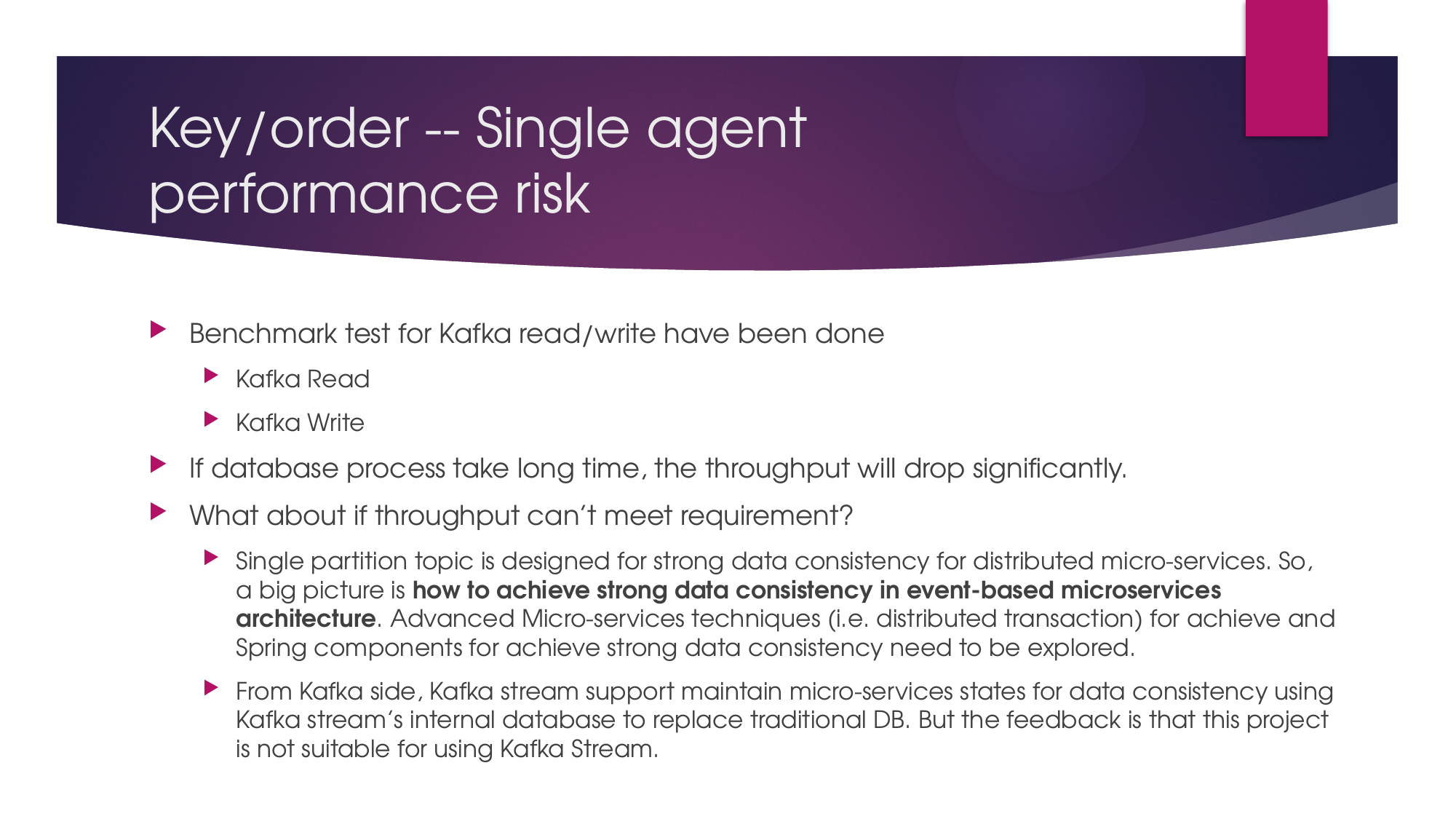

# Key/order -- Single agent performance risk
Benchmark test for Kafka read/write have been done
Kafka Read
Kafka Write
If database process take long time, the throughput will drop significantly.
What about if throughput can’t meet requirement?
Single partition topic is designed for strong data consistency for distributed micro-services. So, a big picture is how to achieve strong data consistency in event-based microservices architecture. Advanced Micro-services techniques (i.e. distributed transaction) for achieve and Spring components for achieve strong data consistency need to be explored.
From Kafka side, Kafka stream support maintain micro-services states for data consistency using Kafka stream’s internal database to replace traditional DB. But the feedback is that this project is not suitable for using Kafka Stream.